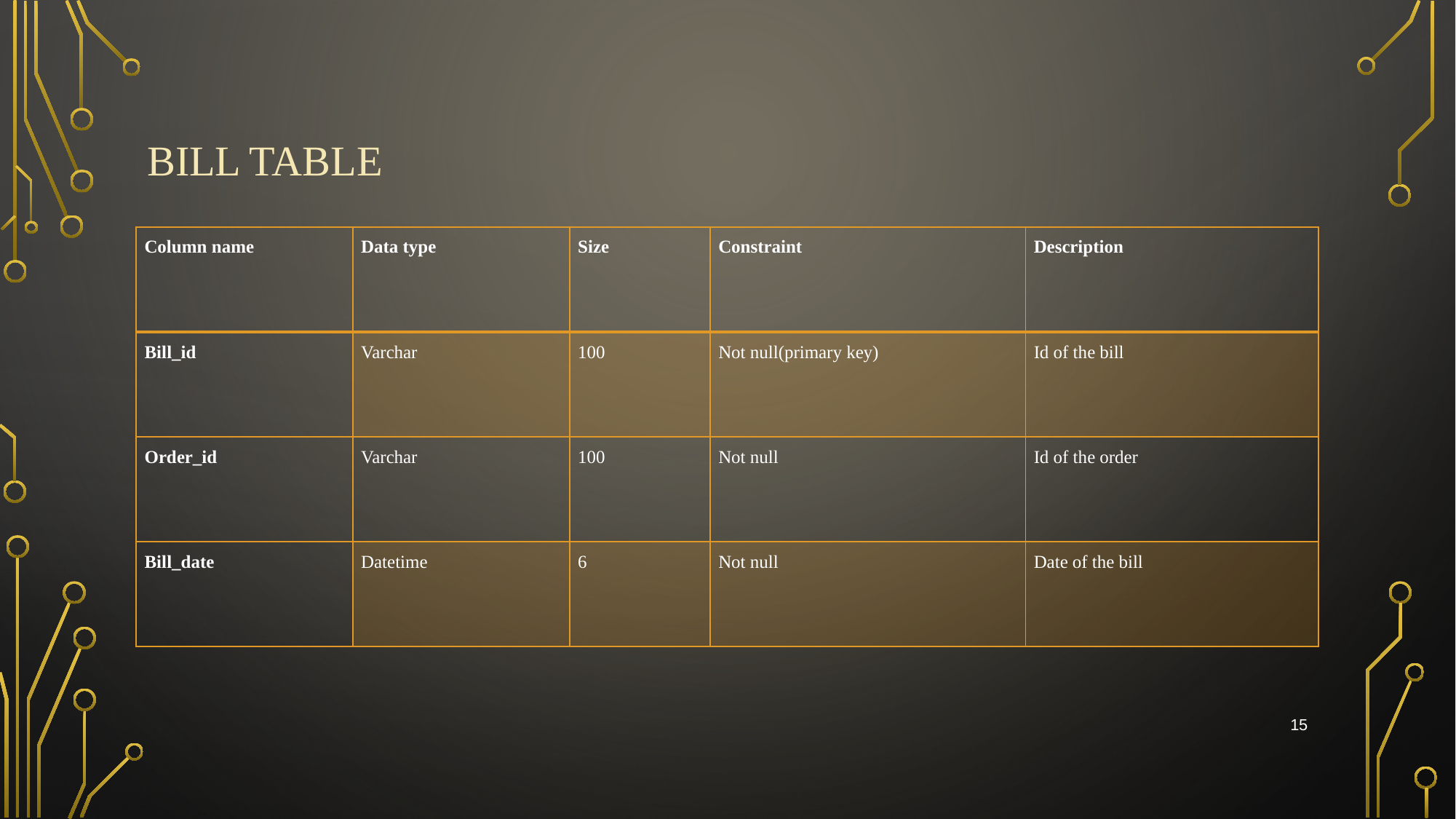

# bill table
| Column name | Data type | Size | Constraint | Description |
| --- | --- | --- | --- | --- |
| Bill\_id | Varchar | 100 | Not null(primary key) | Id of the bill |
| Order\_id | Varchar | 100 | Not null | Id of the order |
| Bill\_date | Datetime | 6 | Not null | Date of the bill |
15